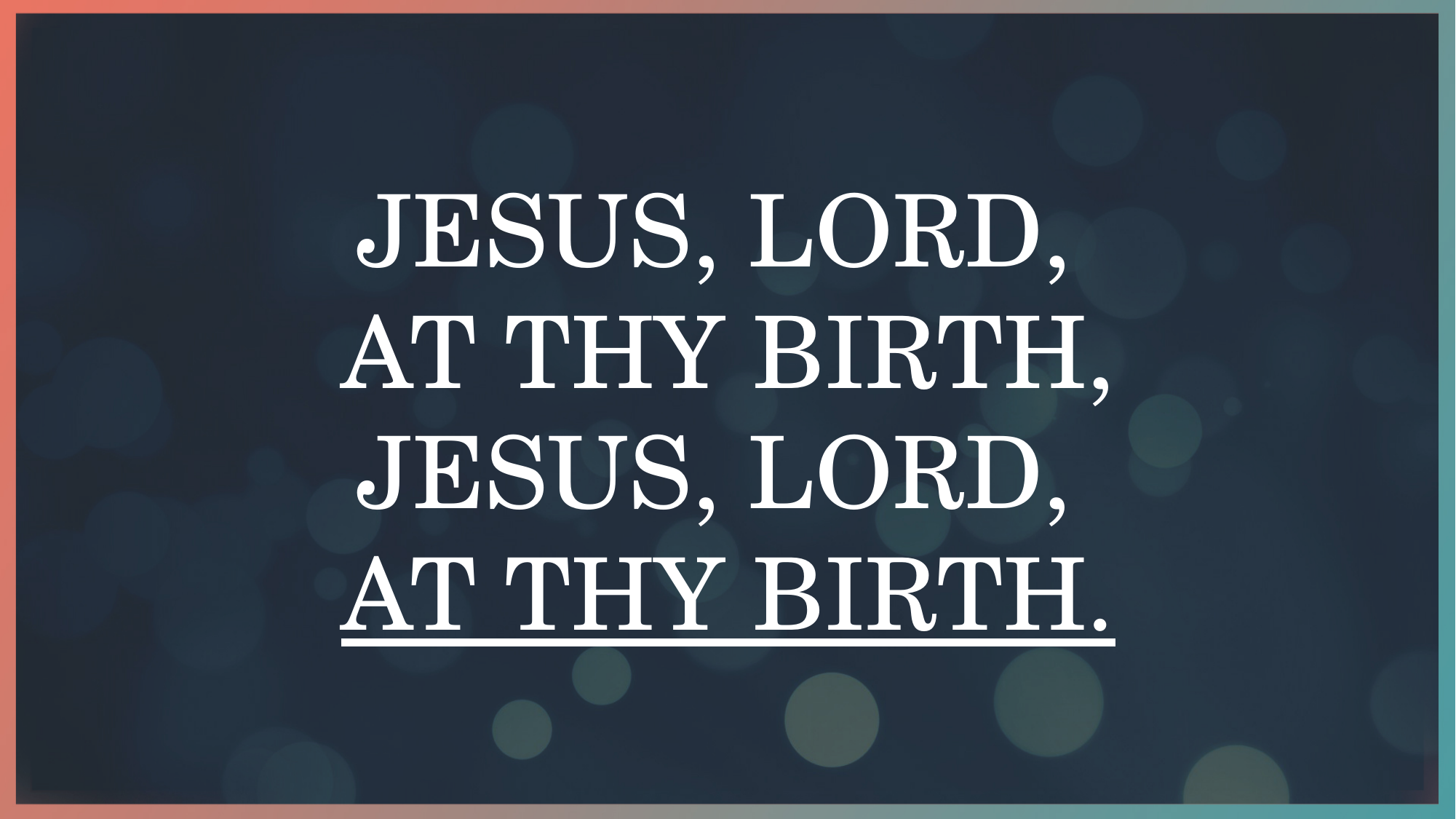

JESUS, LORD,
AT THY BIRTH,
JESUS, LORD,
AT THY BIRTH.